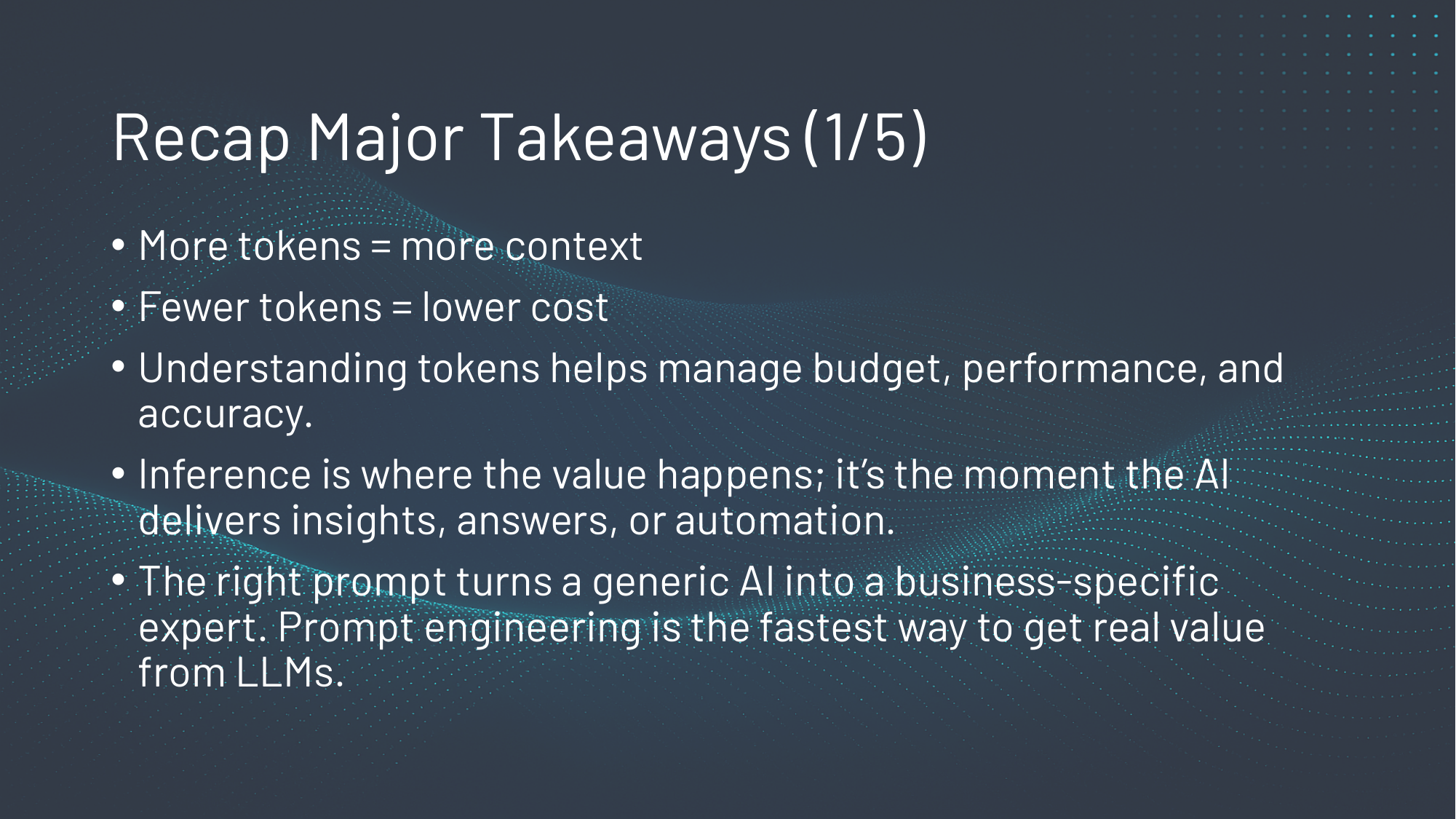

Recap Major Takeaways (1/5)
More tokens = more context
Fewer tokens = lower cost
Understanding tokens helps manage budget, performance, and accuracy.
Inference is where the value happens; it’s the moment the AI delivers insights, answers, or automation.
The right prompt turns a generic AI into a business-specific expert. Prompt engineering is the fastest way to get real value from LLMs.